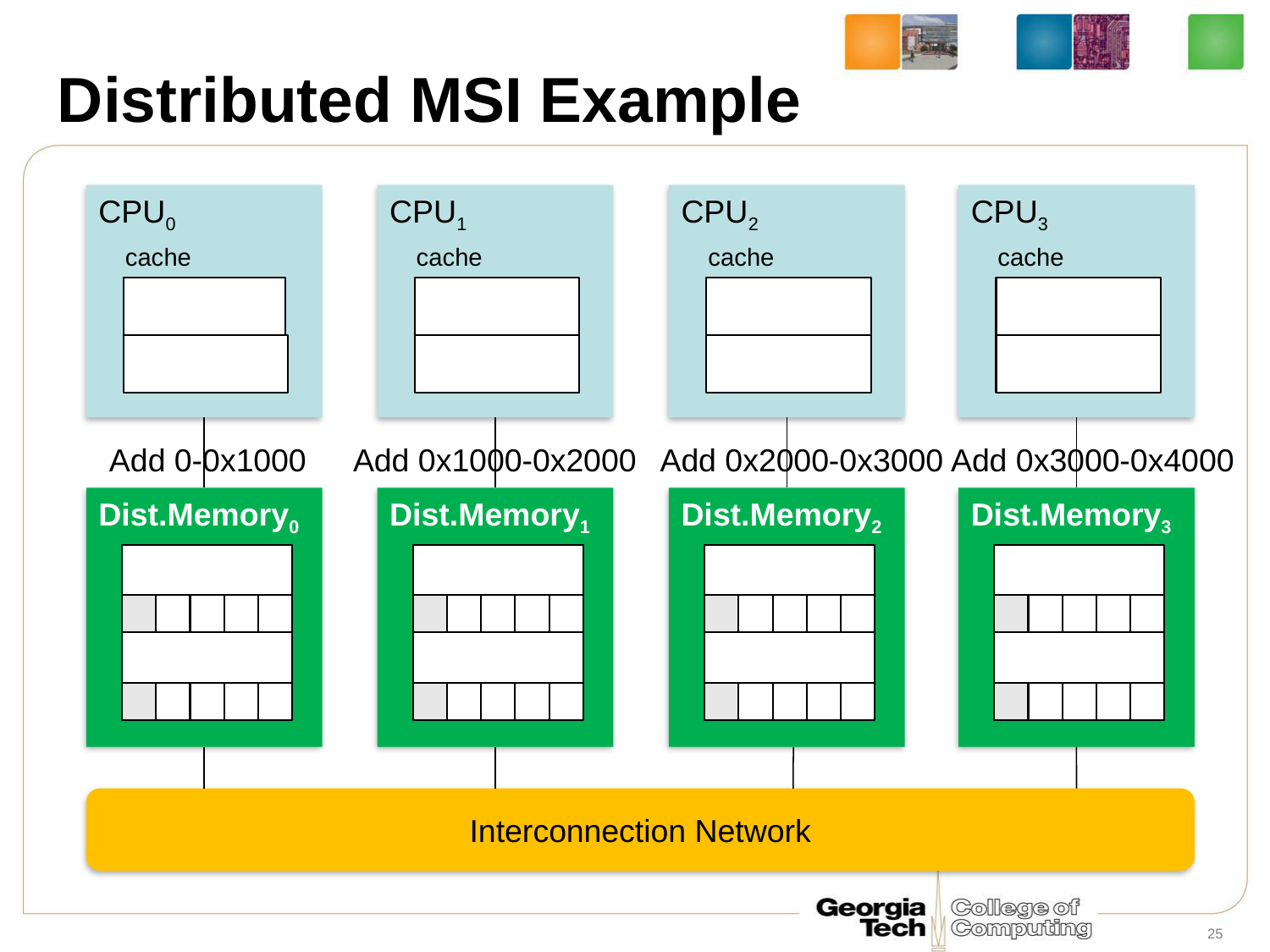

# Distributed MSI Example
CPU0
   cache

CPU1
   cache

CPU2
   cache

CPU3
   cache

Add 0-0x1000
Add 0x1000-0x2000
Add 0x2000-0x3000
Add 0x3000-0x4000
Dist.Memory0

Dist.Memory1

Dist.Memory2

Dist.Memory3

Interconnection Network
25